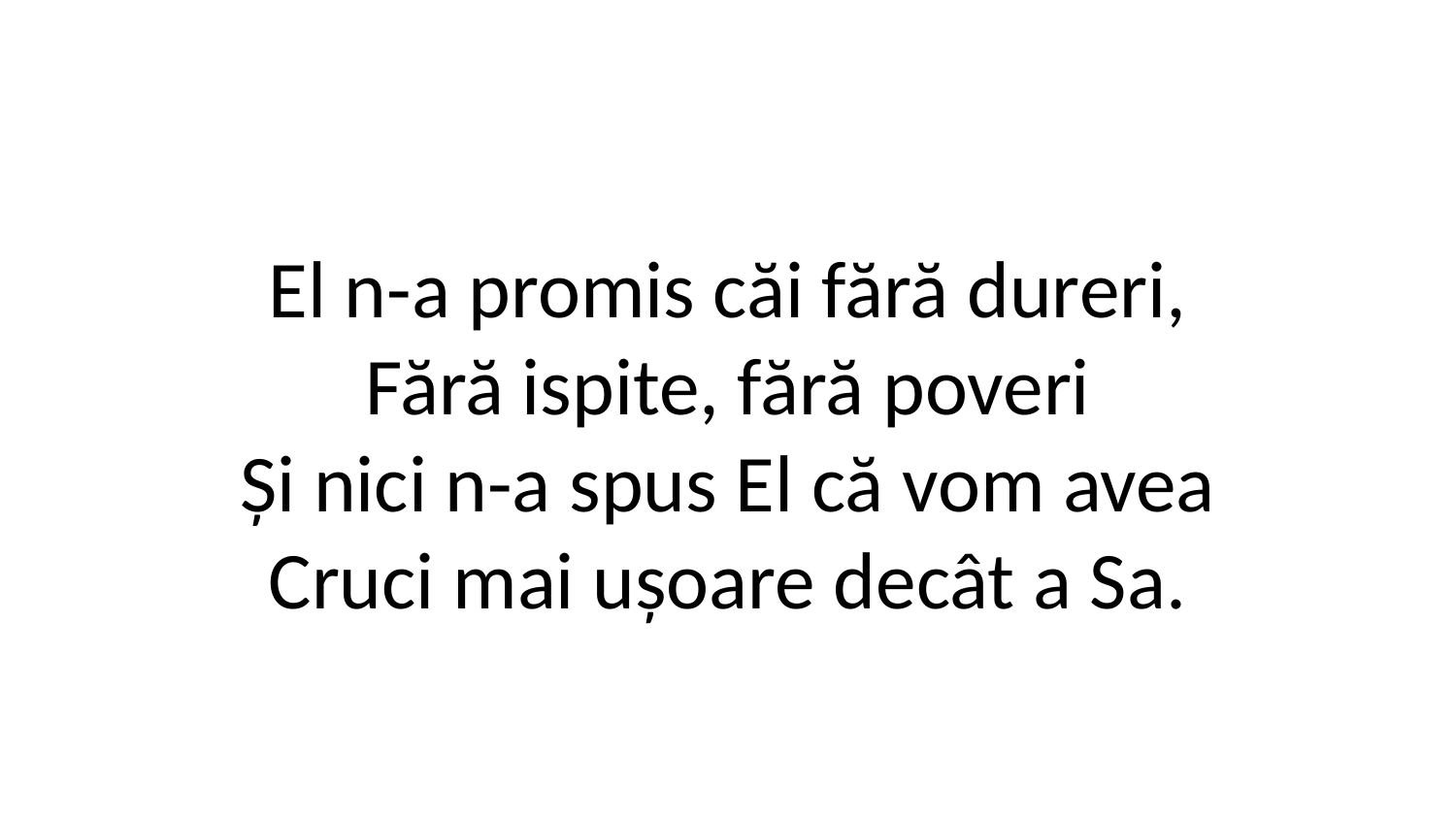

El n-a promis căi fără dureri,
Fără ispite, fără poveri
Și nici n-a spus El că vom avea
Cruci mai ușoare decât a Sa.